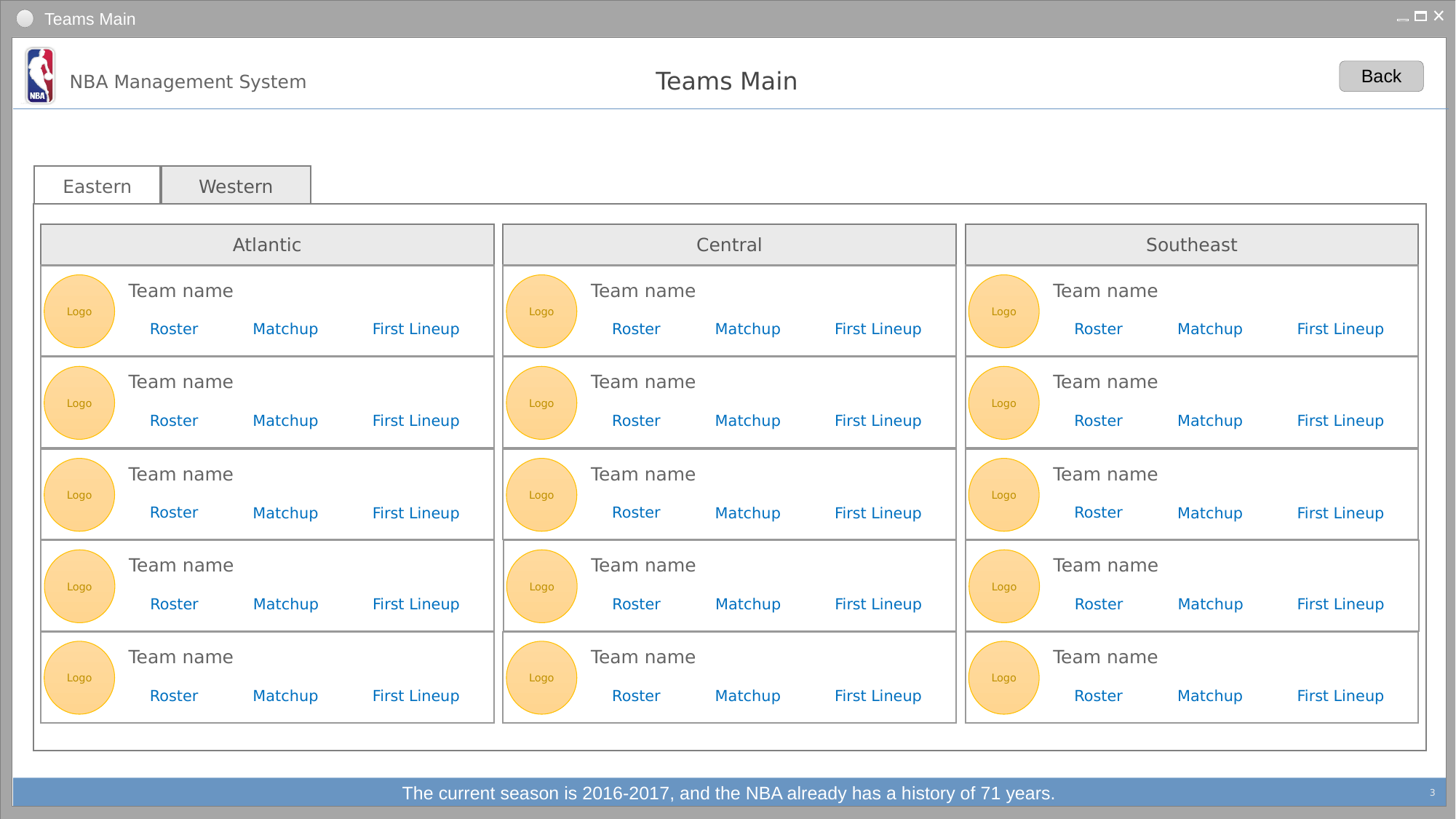

# Teams Main
Back
Teams Main
Western
Eastern

Atlantic

Team name
Logo
Roster
Matchup
First Lineup

Team name
Logo
Roster
Matchup
First Lineup

Team name
Logo
Roster
Matchup
First Lineup

Team name
Logo
Roster
Matchup
First Lineup

Team name
Logo
Roster
Matchup
First Lineup
Central

Team name
Logo
Roster
Matchup
First Lineup

Team name
Logo
Roster
Matchup
First Lineup

Team name
Logo
Roster
Matchup
First Lineup

Team name
Logo
Roster
Matchup
First Lineup

Team name
Logo
Roster
Matchup
First Lineup
Southeast

Team name
Logo
Roster
Matchup
First Lineup

Team name
Logo
Roster
Matchup
First Lineup

Team name
Logo
Roster
Matchup
First Lineup

Team name
Logo
Roster
Matchup
First Lineup

Team name
Logo
Roster
Matchup
First Lineup
3
3